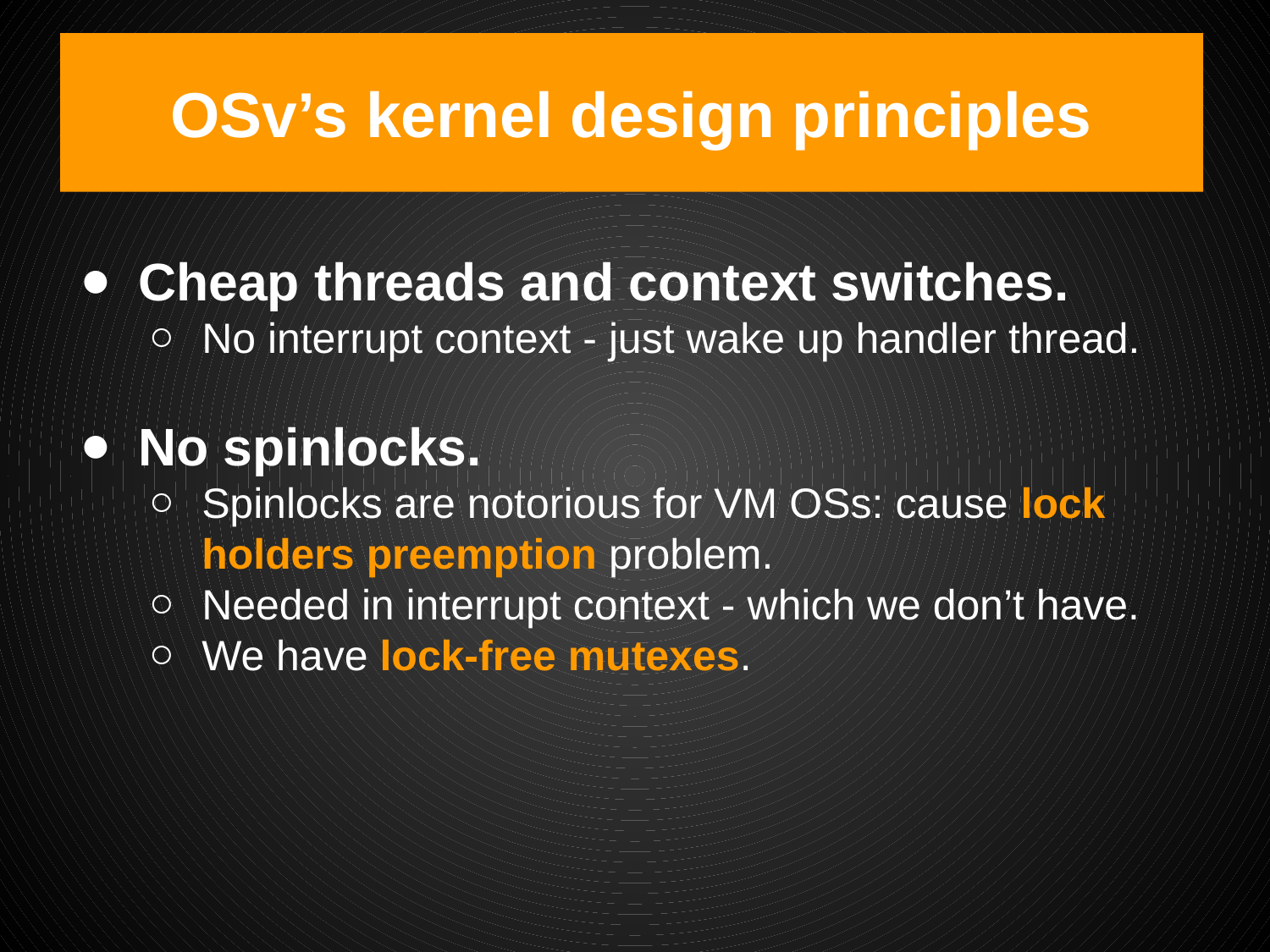

# OSv’s kernel design principles
Cheap threads and context switches.
No interrupt context - just wake up handler thread.
No spinlocks.
Spinlocks are notorious for VM OSs: cause lock holders preemption problem.
Needed in interrupt context - which we don’t have.
We have lock-free mutexes.